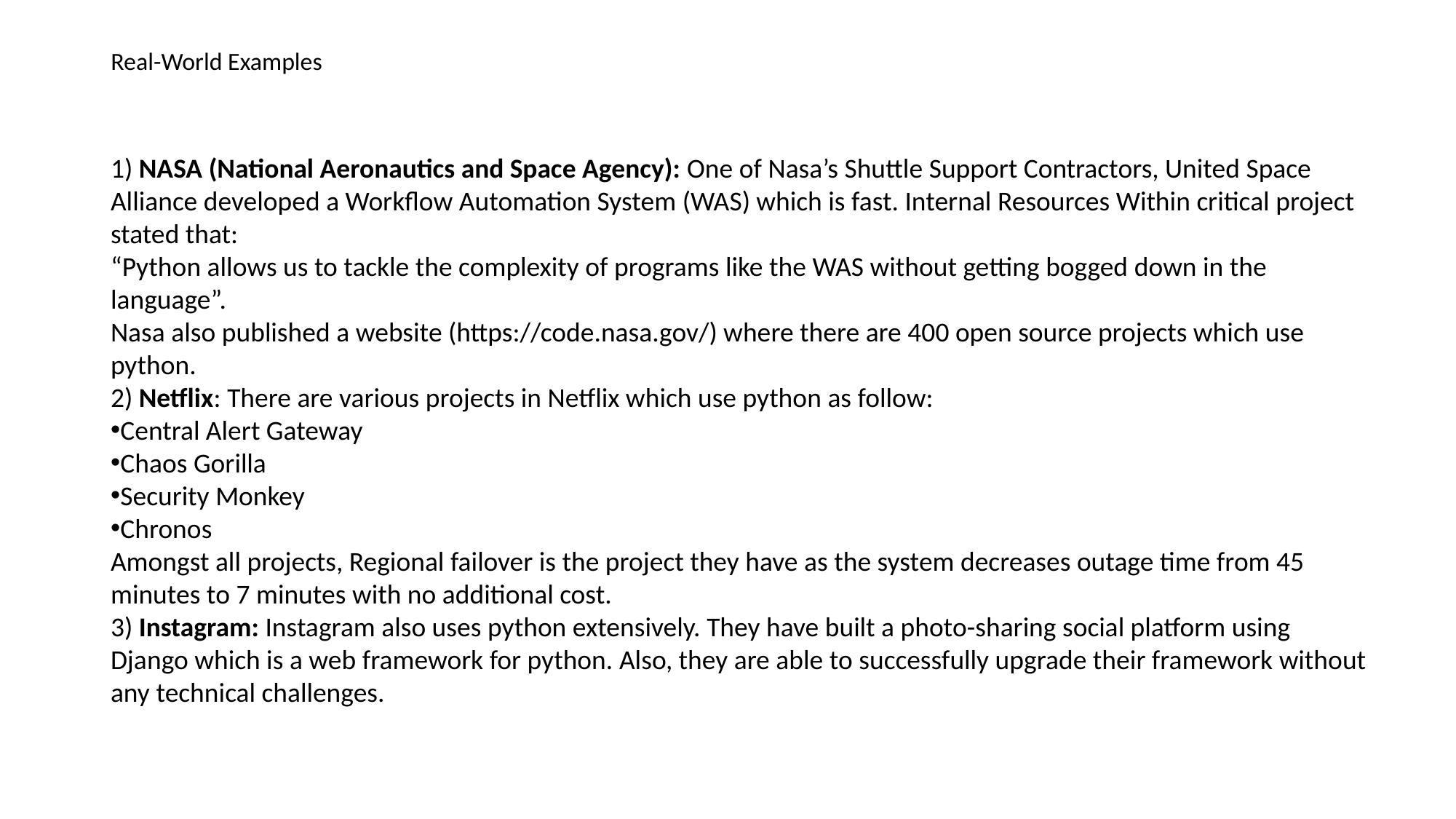

# Real-World Examples
1) NASA (National Aeronautics and Space Agency): One of Nasa’s Shuttle Support Contractors, United Space Alliance developed a Workflow Automation System (WAS) which is fast. Internal Resources Within critical project stated that:
“Python allows us to tackle the complexity of programs like the WAS without getting bogged down in the language”.
Nasa also published a website (https://code.nasa.gov/) where there are 400 open source projects which use python.
2) Netflix: There are various projects in Netflix which use python as follow:
Central Alert Gateway
Chaos Gorilla
Security Monkey
Chronos
Amongst all projects, Regional failover is the project they have as the system decreases outage time from 45 minutes to 7 minutes with no additional cost.
3) Instagram: Instagram also uses python extensively. They have built a photo-sharing social platform using Django which is a web framework for python. Also, they are able to successfully upgrade their framework without any technical challenges.